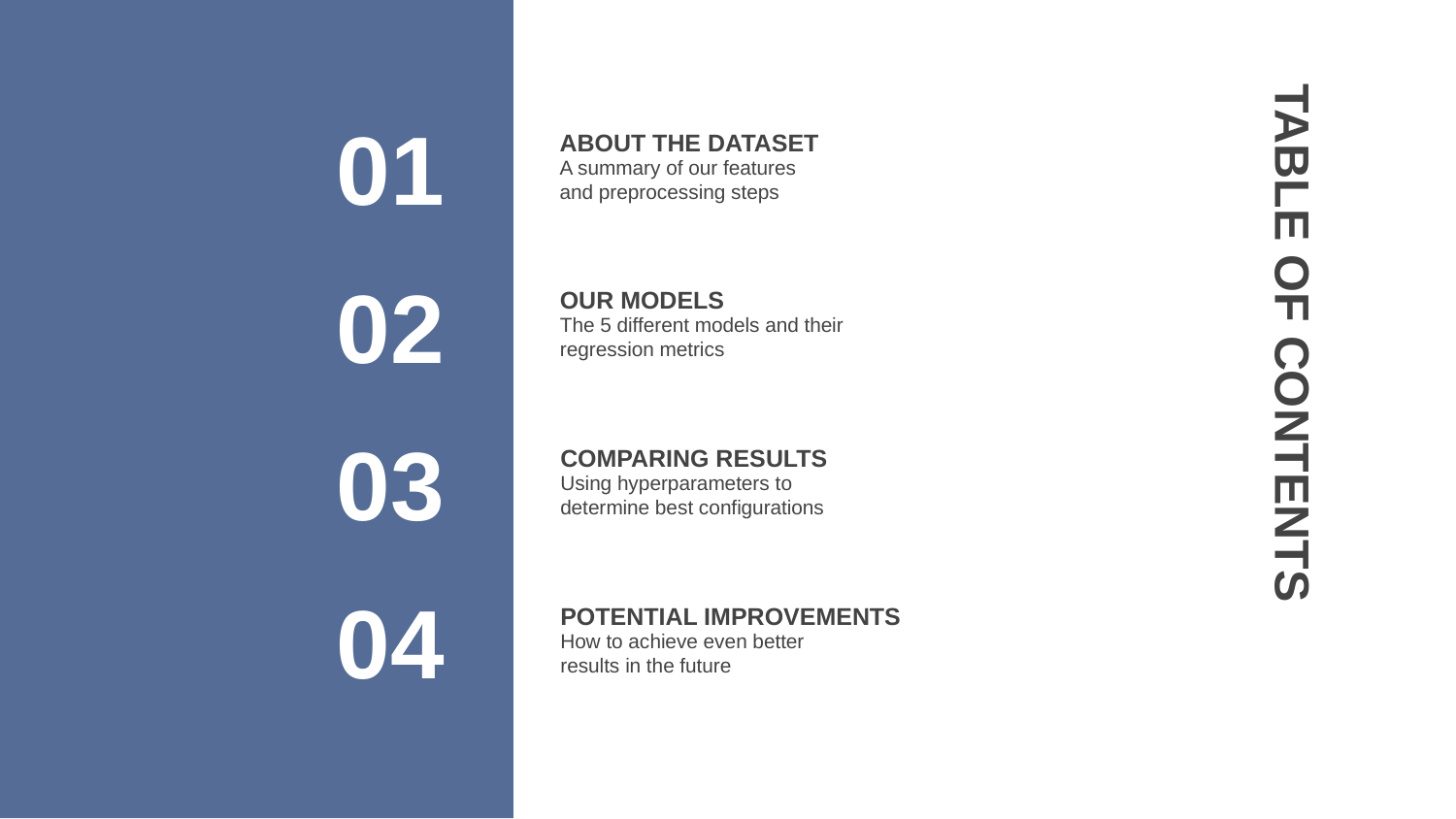

# ABOUT THE DATASET
01
A summary of our features and preprocessing steps

OUR MODELS
02
The 5 different models and their regression metrics
TABLE OF CONTENTS
COMPARING RESULTS
03
Using hyperparameters to determine best configurations
POTENTIAL IMPROVEMENTS
04
How to achieve even better results in the future